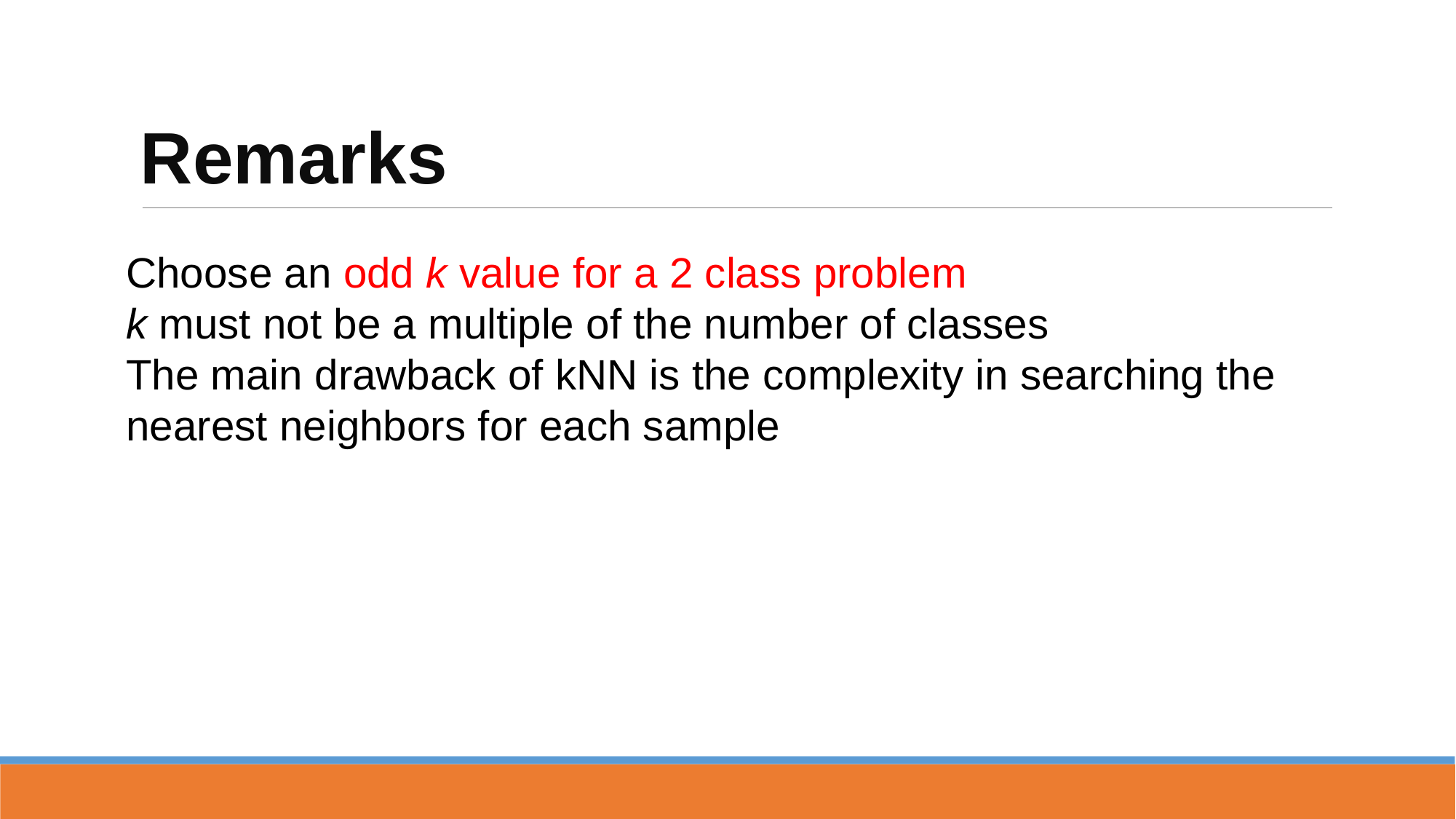

# Remarks
Choose an odd k value for a 2 class problem
k must not be a multiple of the number of classes
The main drawback of kNN is the complexity in searching the nearest neighbors for each sample